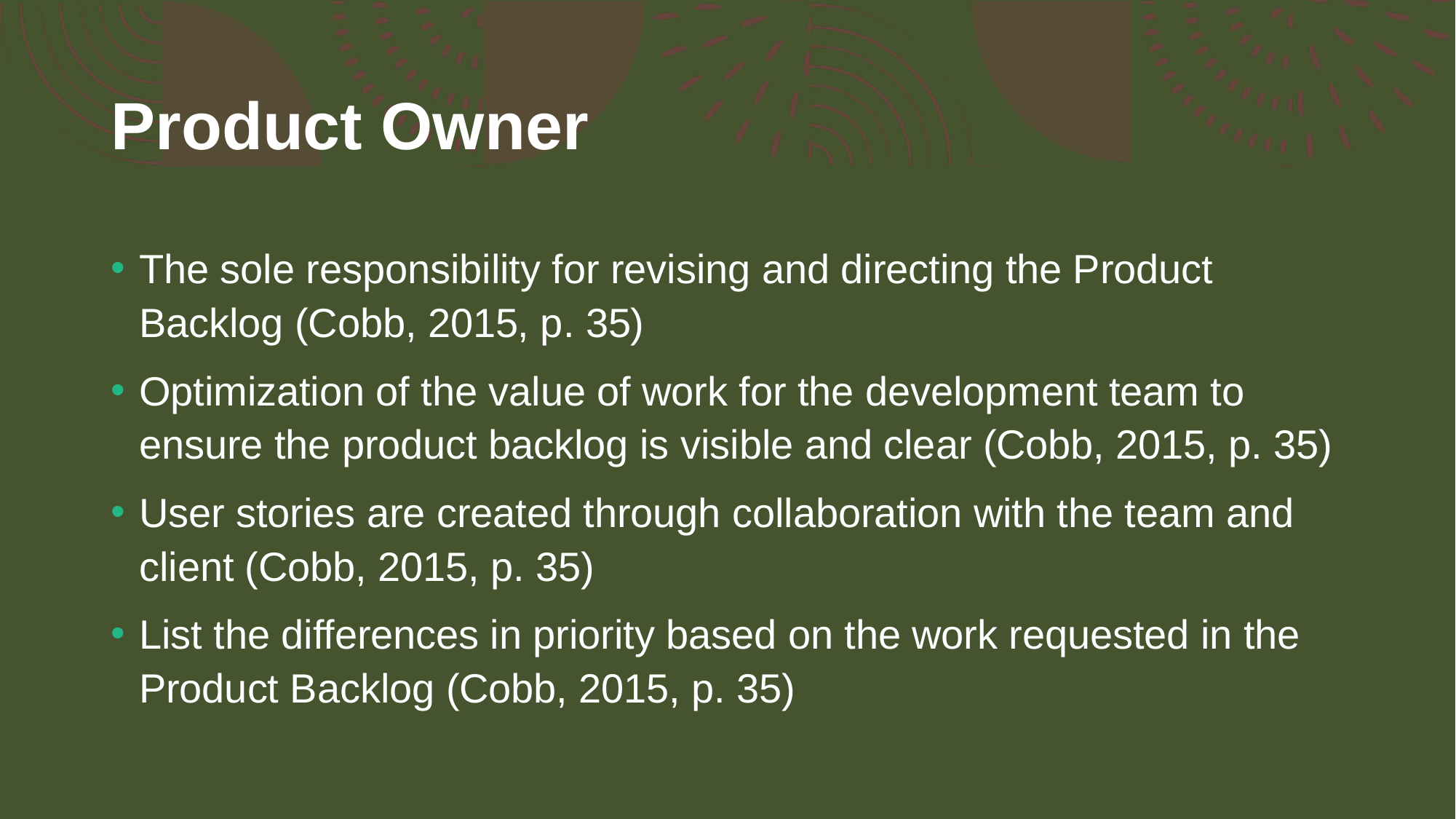

# Product Owner
The sole responsibility for revising and directing the Product Backlog (Cobb, 2015, p. 35)
Optimization of the value of work for the development team to ensure the product backlog is visible and clear (Cobb, 2015, p. 35)
User stories are created through collaboration with the team and client (Cobb, 2015, p. 35)
List the differences in priority based on the work requested in the Product Backlog (Cobb, 2015, p. 35)